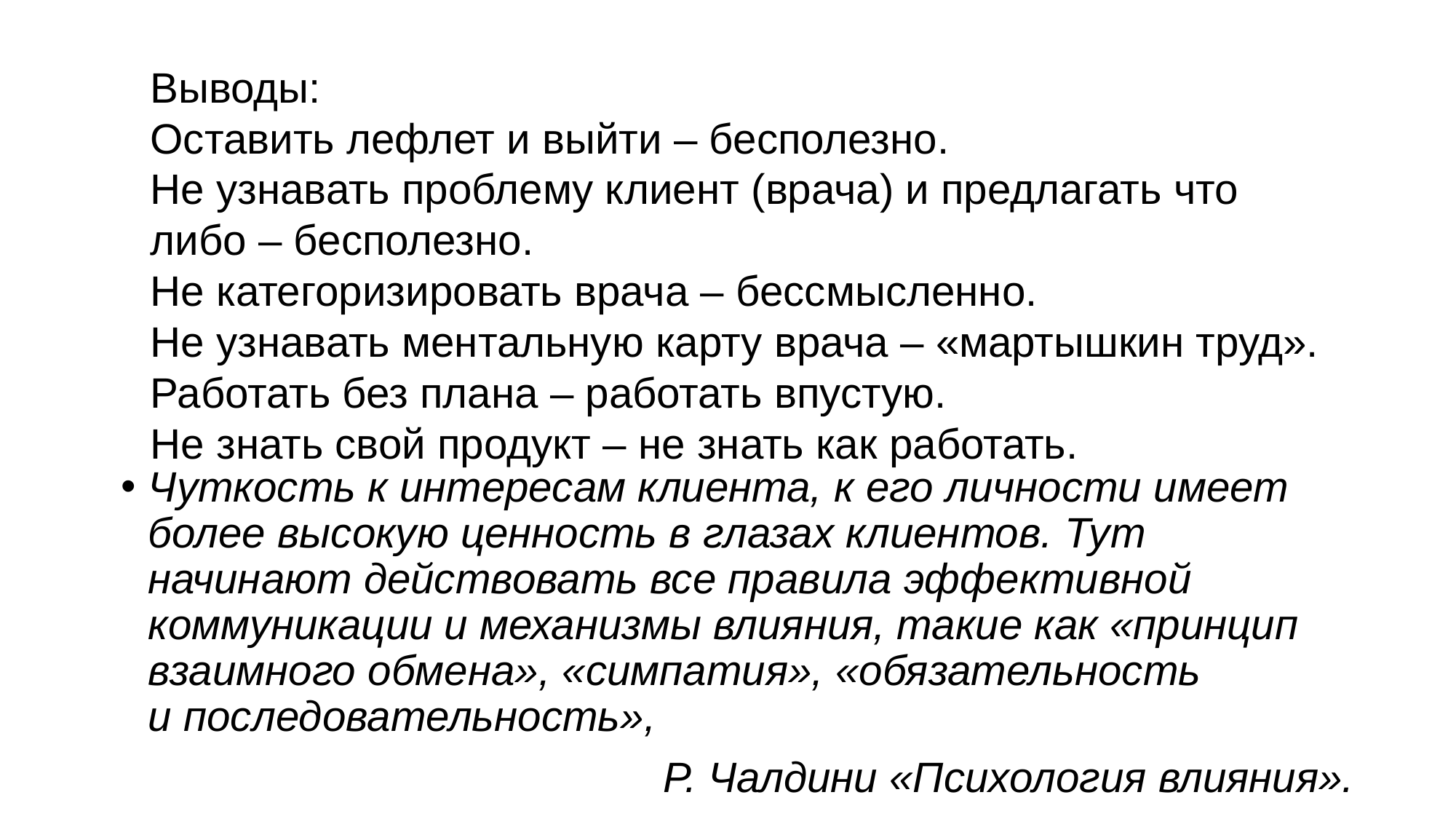

Выводы:
Оставить лефлет и выйти – бесполезно.
Не узнавать проблему клиент (врача) и предлагать что либо – бесполезно.
Не категоризировать врача – бессмысленно.
Не узнавать ментальную карту врача – «мартышкин труд».
Работать без плана – работать впустую.
Не знать свой продукт – не знать как работать.
Чуткость к интересам клиента, к его личности имеет более высокую ценность в глазах клиентов. Тут начинают действовать все правила эффективной коммуникации и механизмы влияния, такие как «принцип взаимного обмена», «симпатия», «обязательность и последовательность»,
Р. Чалдини «Психология влияния».